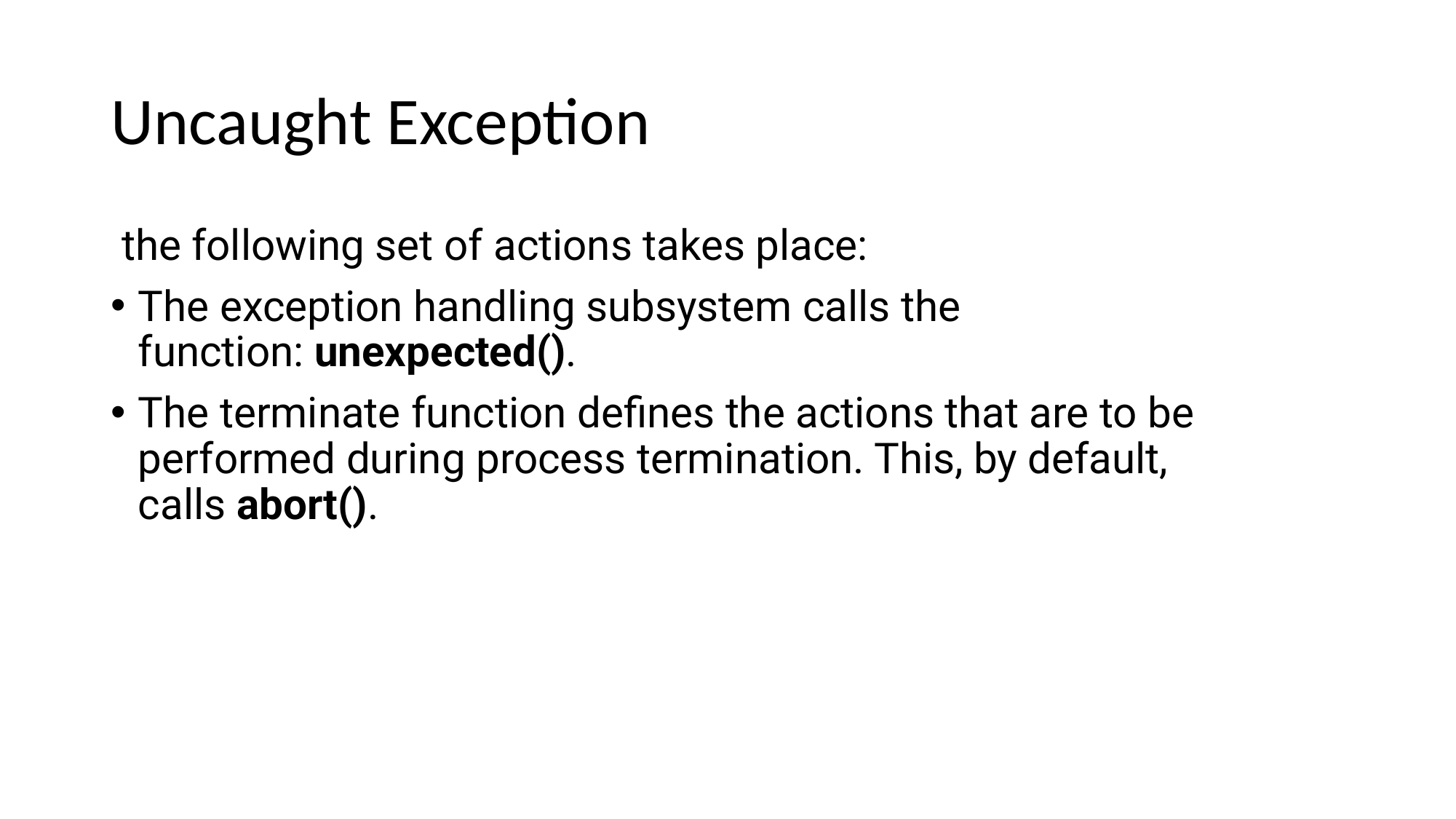

# Uncaught Exception
 the following set of actions takes place:
The exception handling subsystem calls the function: unexpected().
The terminate function defines the actions that are to be performed during process termination. This, by default, calls abort().